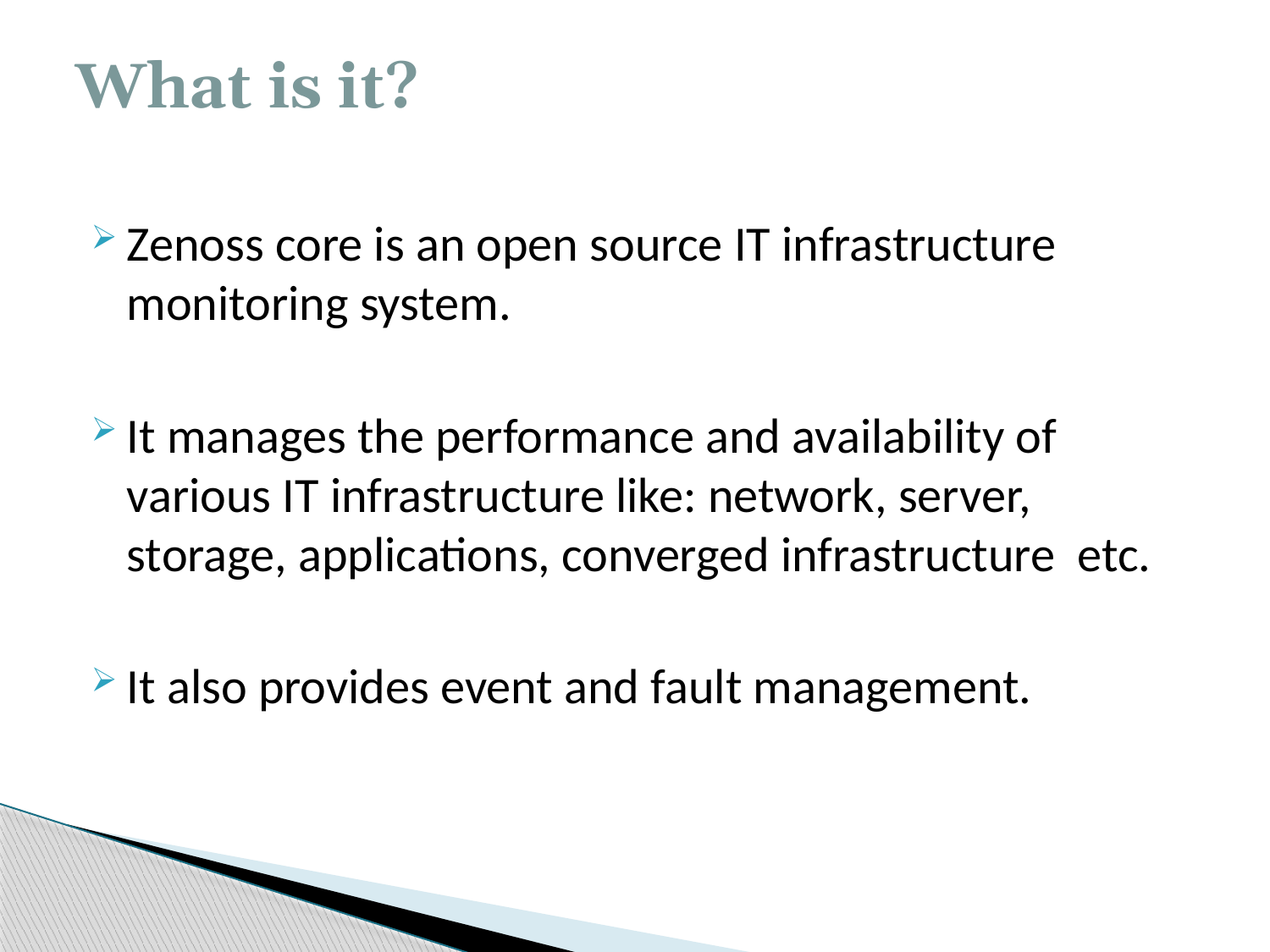

# What is it?
Zenoss core is an open source IT infrastructure monitoring system.

It manages the performance and availability of various IT infrastructure like: network, server, storage, applications, converged infrastructure  etc.

It also provides event and fault management.